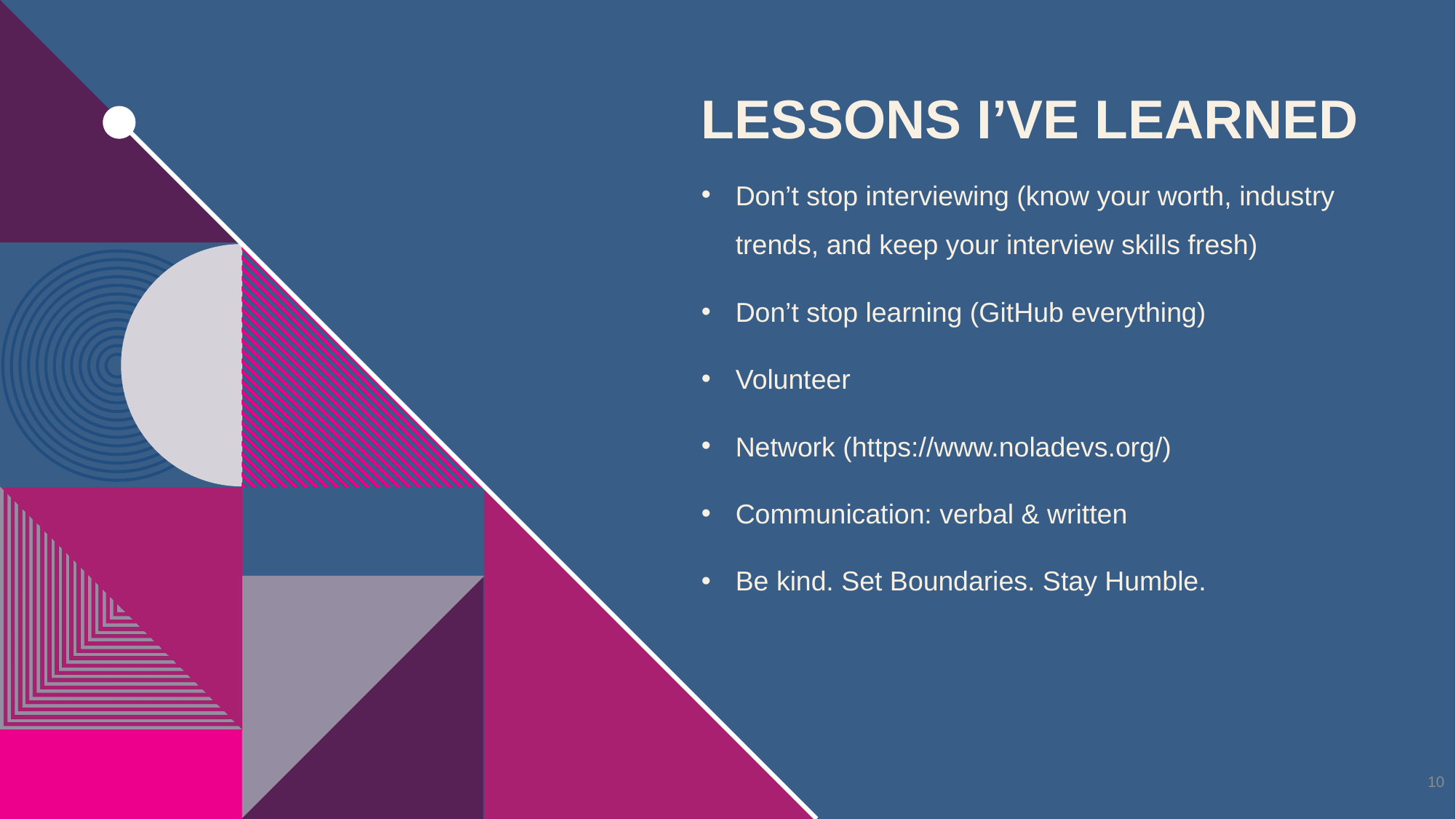

# Lessons I’ve Learned
Don’t stop interviewing (know your worth, industry trends, and keep your interview skills fresh)
Don’t stop learning (GitHub everything)
Volunteer
Network (https://www.noladevs.org/)
Communication: verbal & written
Be kind. Set Boundaries. Stay Humble.
10